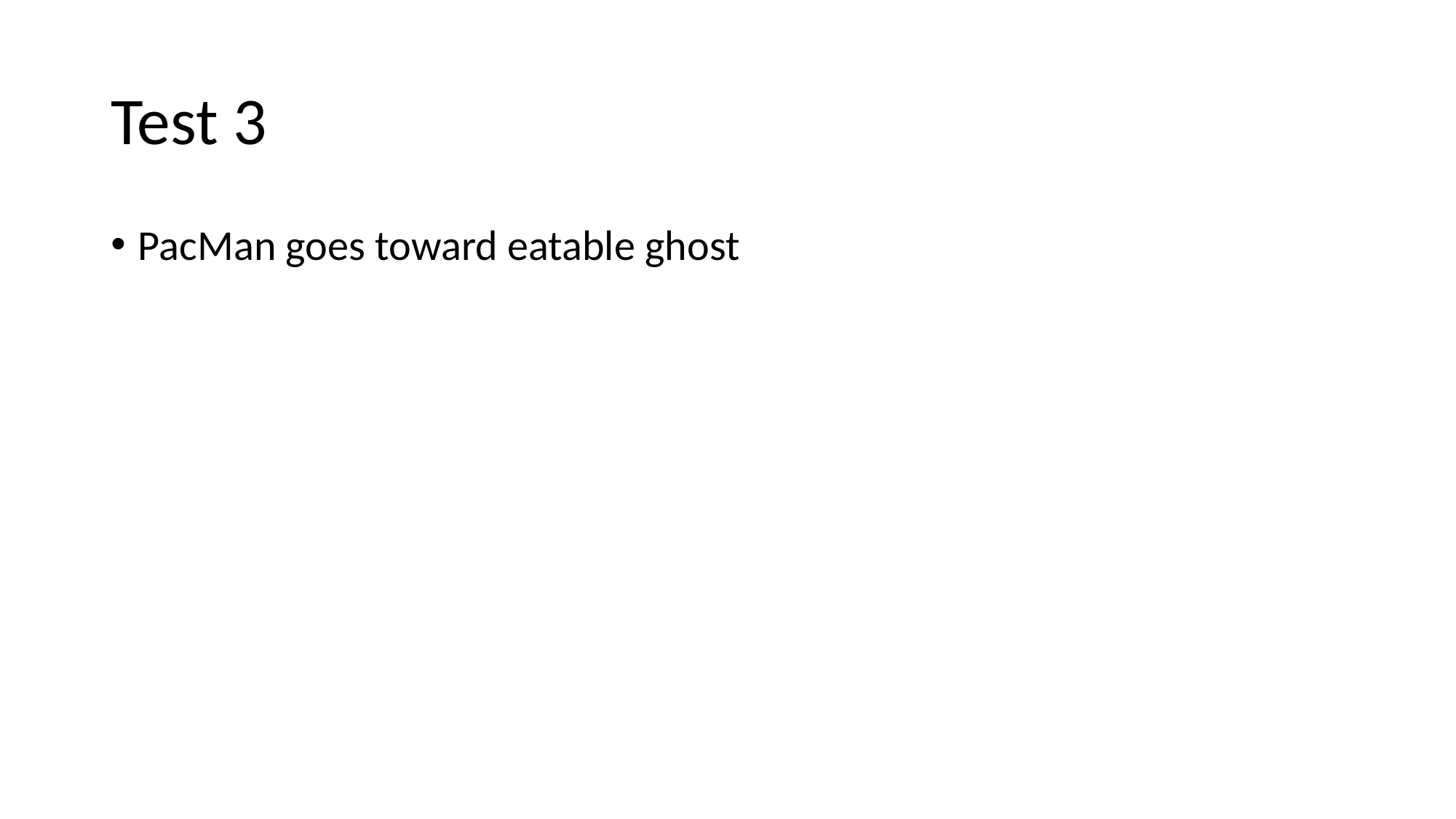

# Test 3
PacMan goes toward eatable ghost